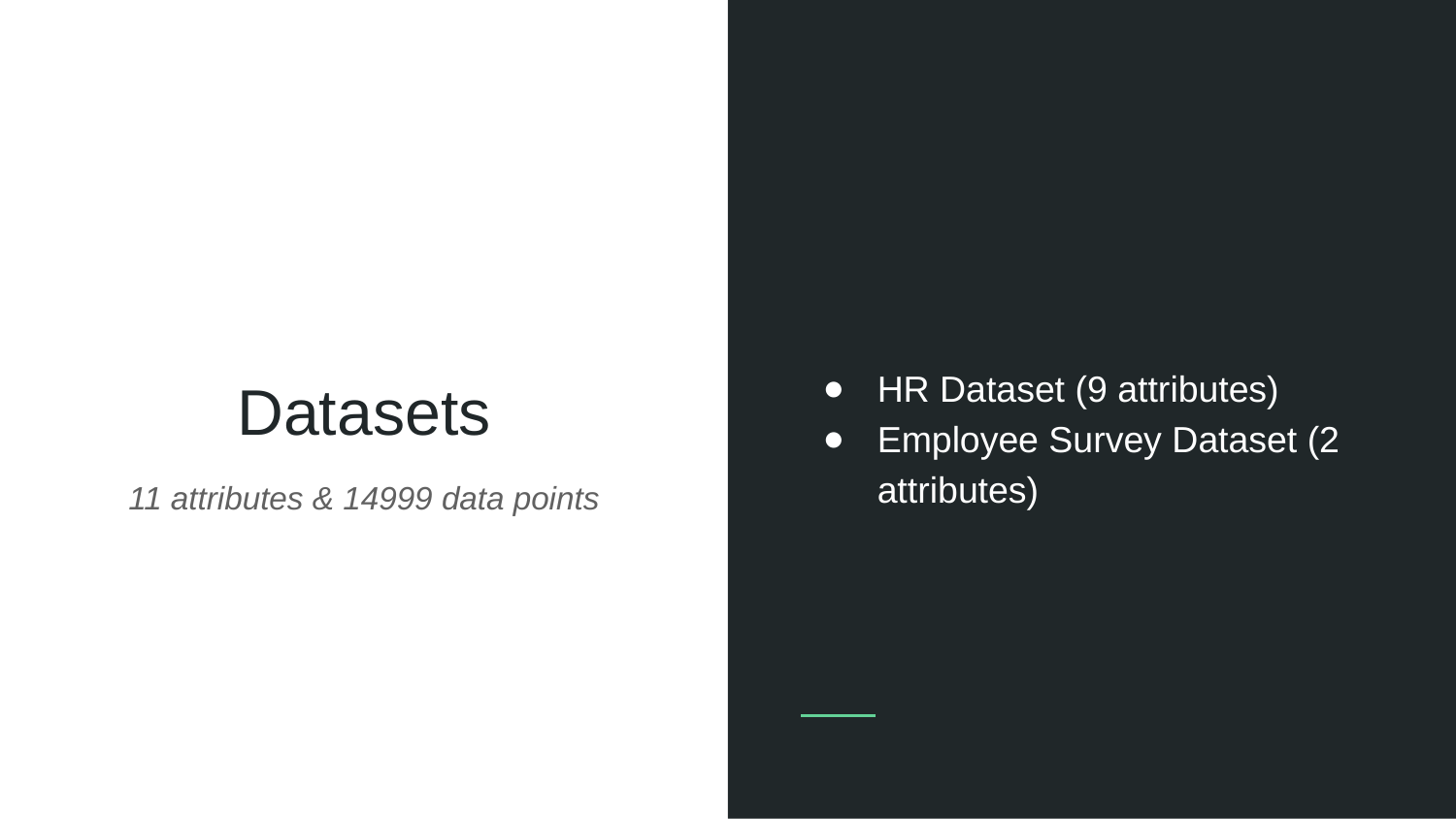

HR Dataset (9 attributes)
Employee Survey Dataset (2 attributes)
# Datasets
11 attributes & 14999 data points